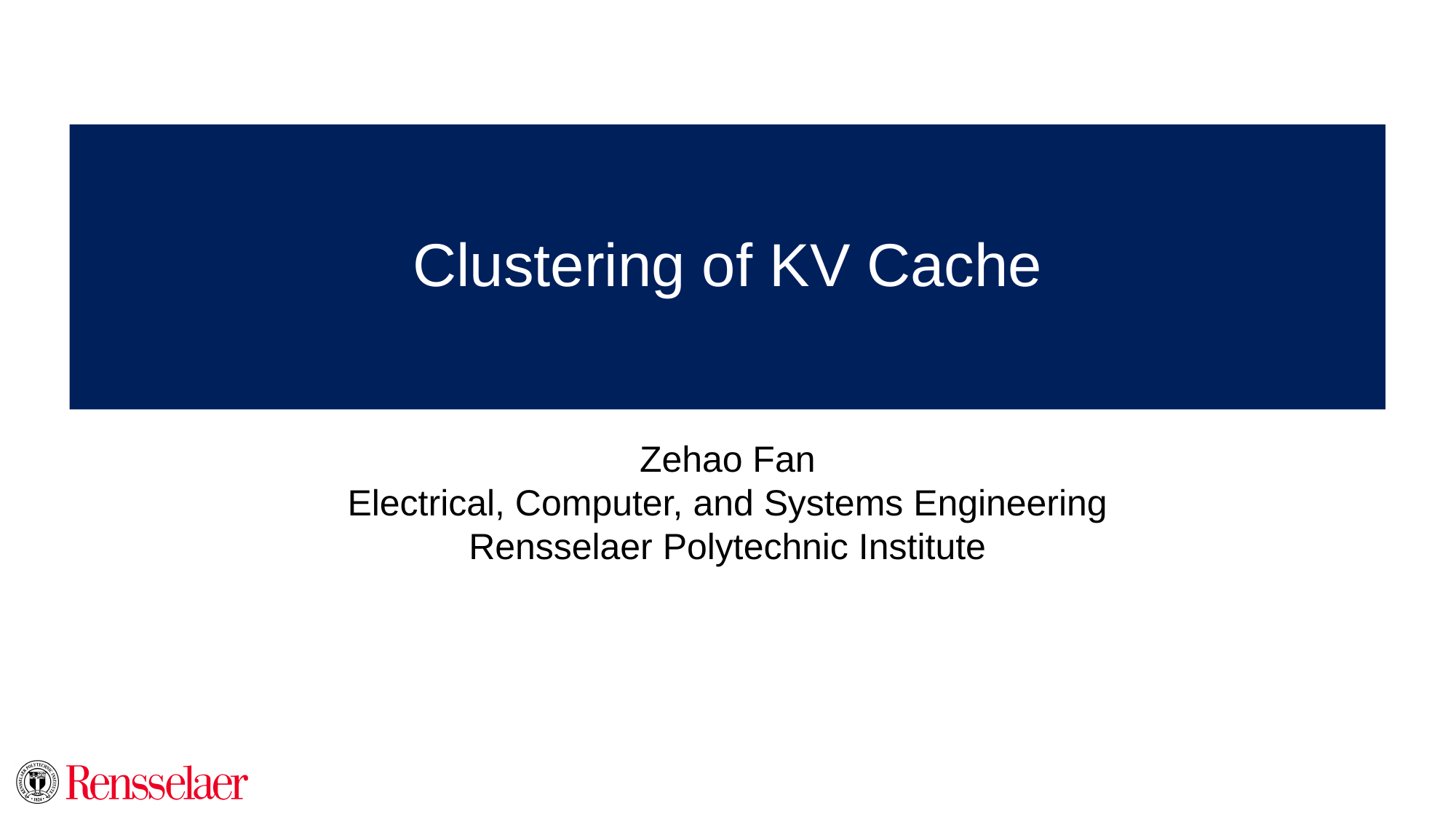

# Clustering of KV Cache
Zehao Fan
Electrical, Computer, and Systems Engineering
Rensselaer Polytechnic Institute